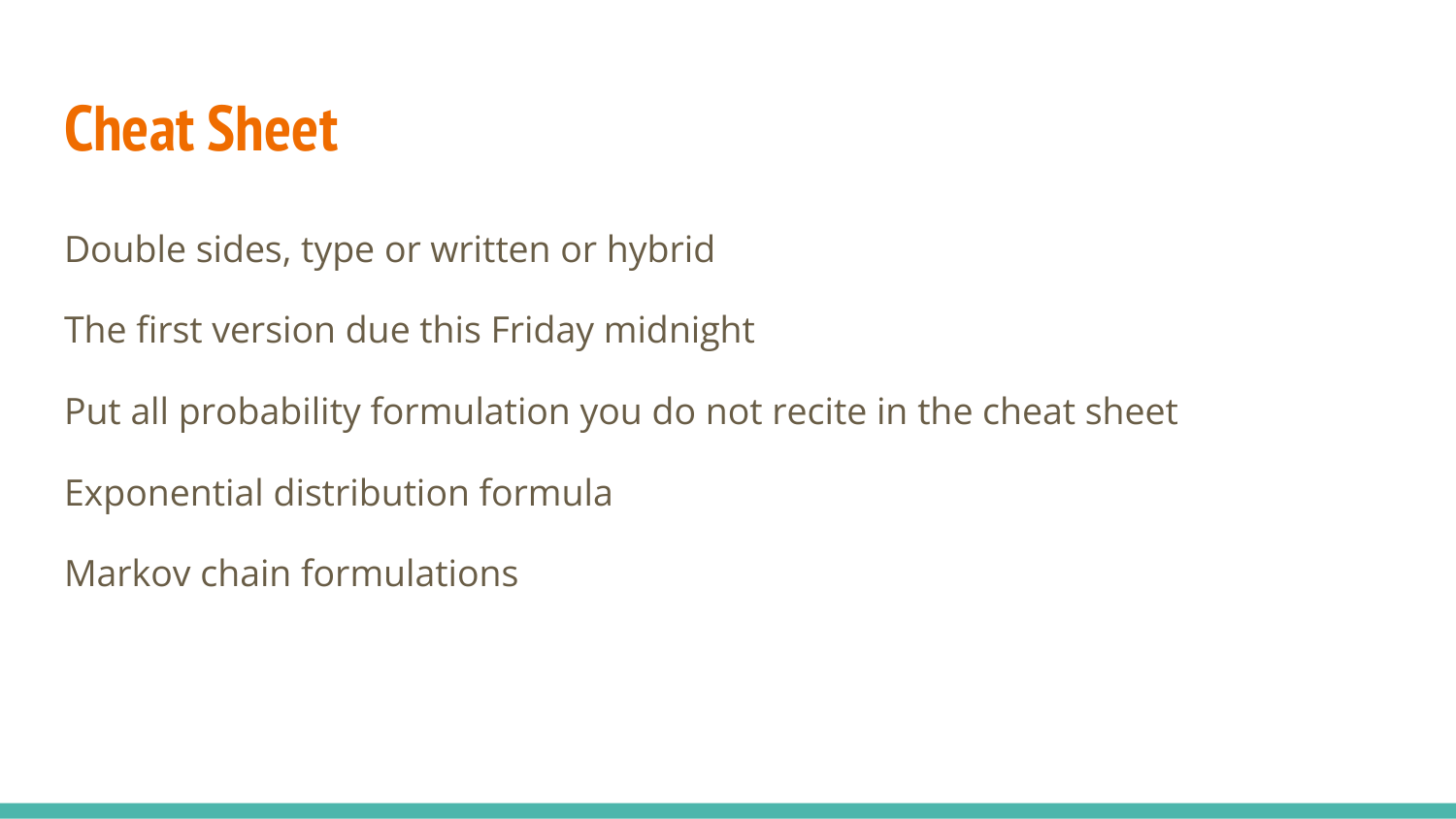

# Cheat Sheet
Double sides, type or written or hybrid
The first version due this Friday midnight
Put all probability formulation you do not recite in the cheat sheet
Exponential distribution formula
Markov chain formulations